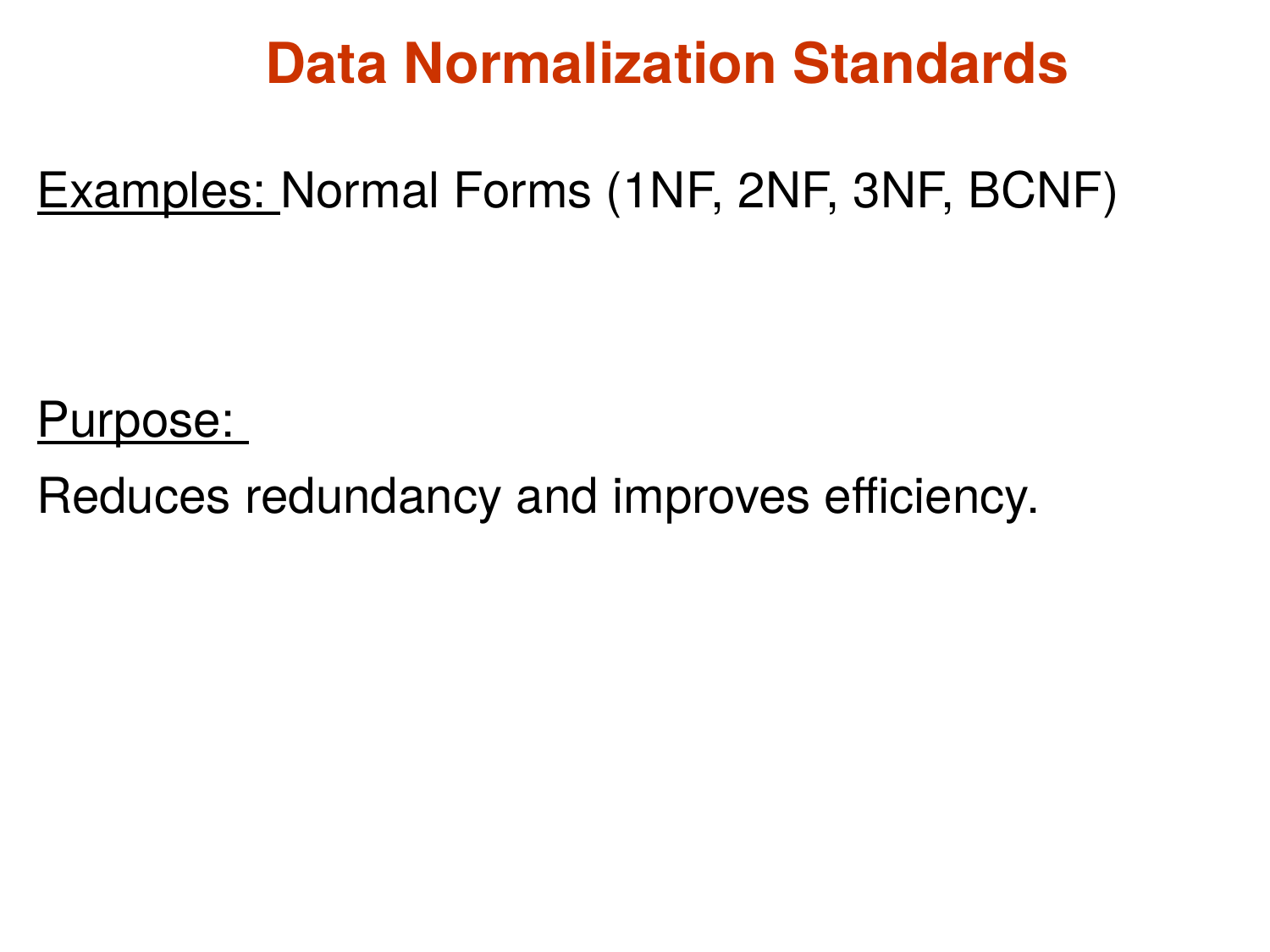

# Data Normalization Standards
Examples: Normal Forms (1NF, 2NF, 3NF, BCNF)

Purpose:
Reduces redundancy and improves efficiency.